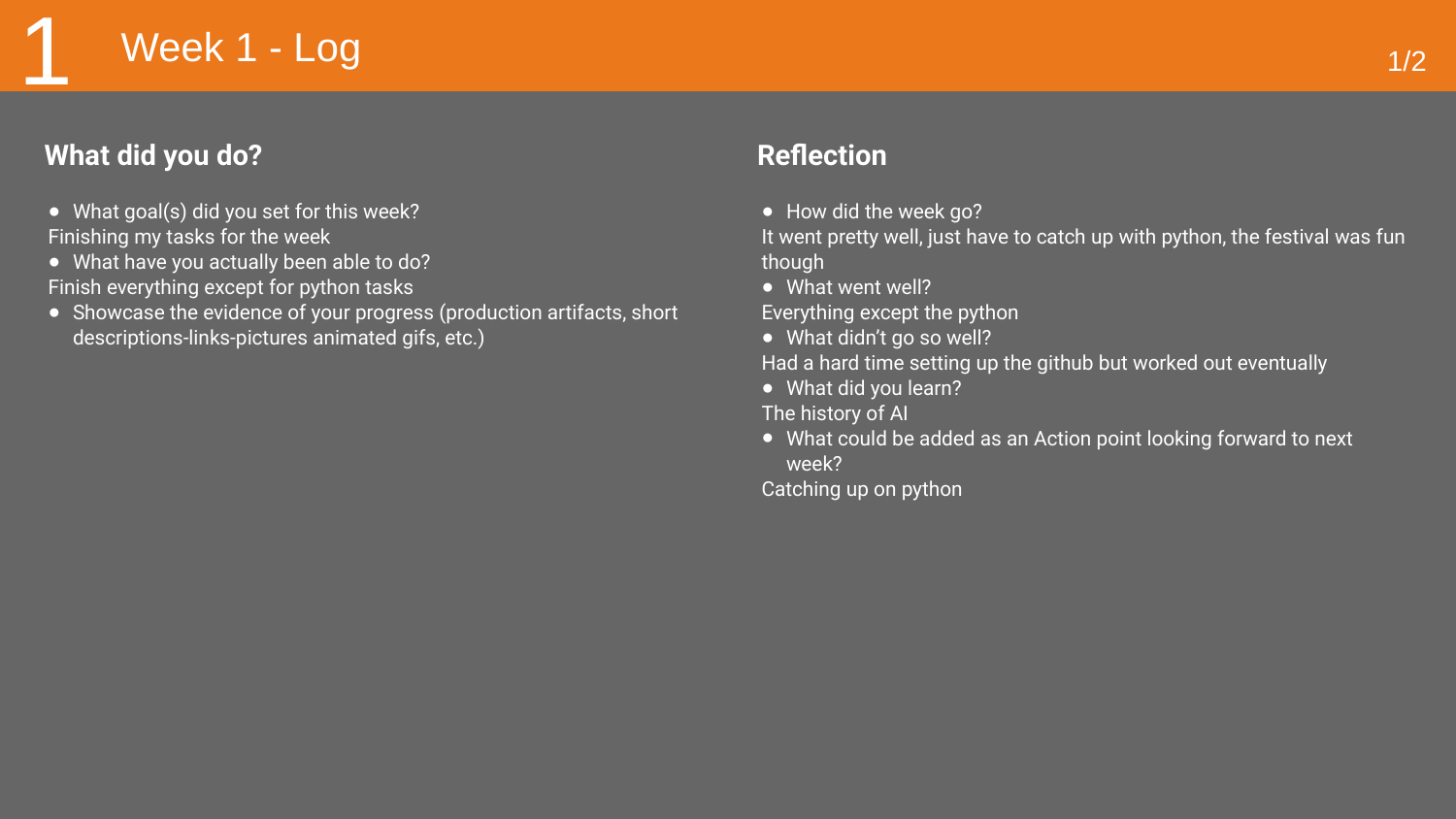

1
# Week 1 - Log
1/2

What did you do?
Reflection
What goal(s) did you set for this week?
Finishing my tasks for the week
What have you actually been able to do?
Finish everything except for python tasks
Showcase the evidence of your progress (production artifacts, short descriptions-links-pictures animated gifs, etc.)
How did the week go?
It went pretty well, just have to catch up with python, the festival was fun though
What went well?
Everything except the python
What didn’t go so well?
Had a hard time setting up the github but worked out eventually
What did you learn?
The history of AI
What could be added as an Action point looking forward to next week?
Catching up on python